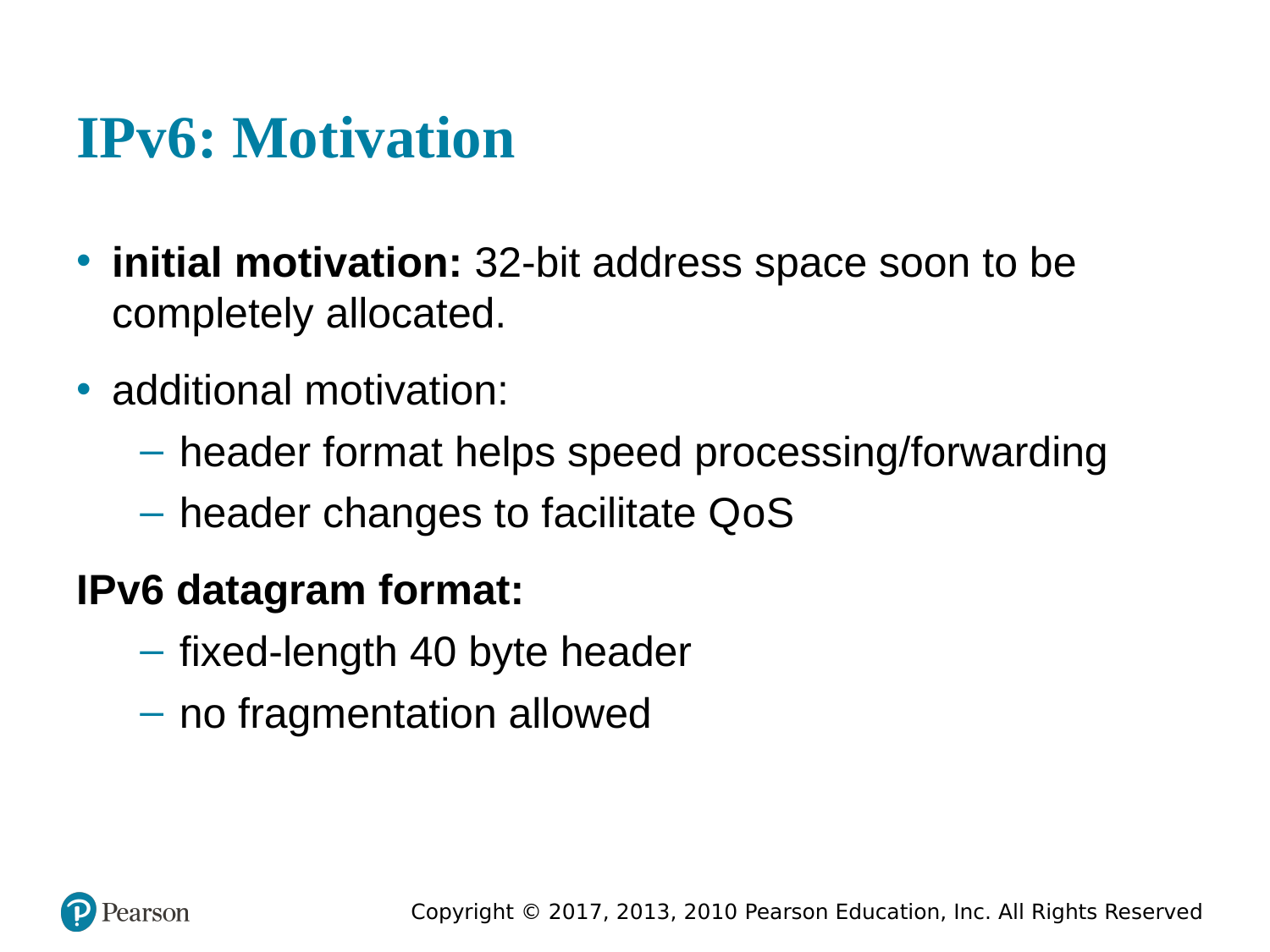

# I P v 6: Motivation
initial motivation: 32-bit address space soon to be completely allocated.
additional motivation:
header format helps speed processing/forwarding
header changes to facilitate Q o S
I P v 6 datagram format:
fixed-length 40 byte header
no fragmentation allowed